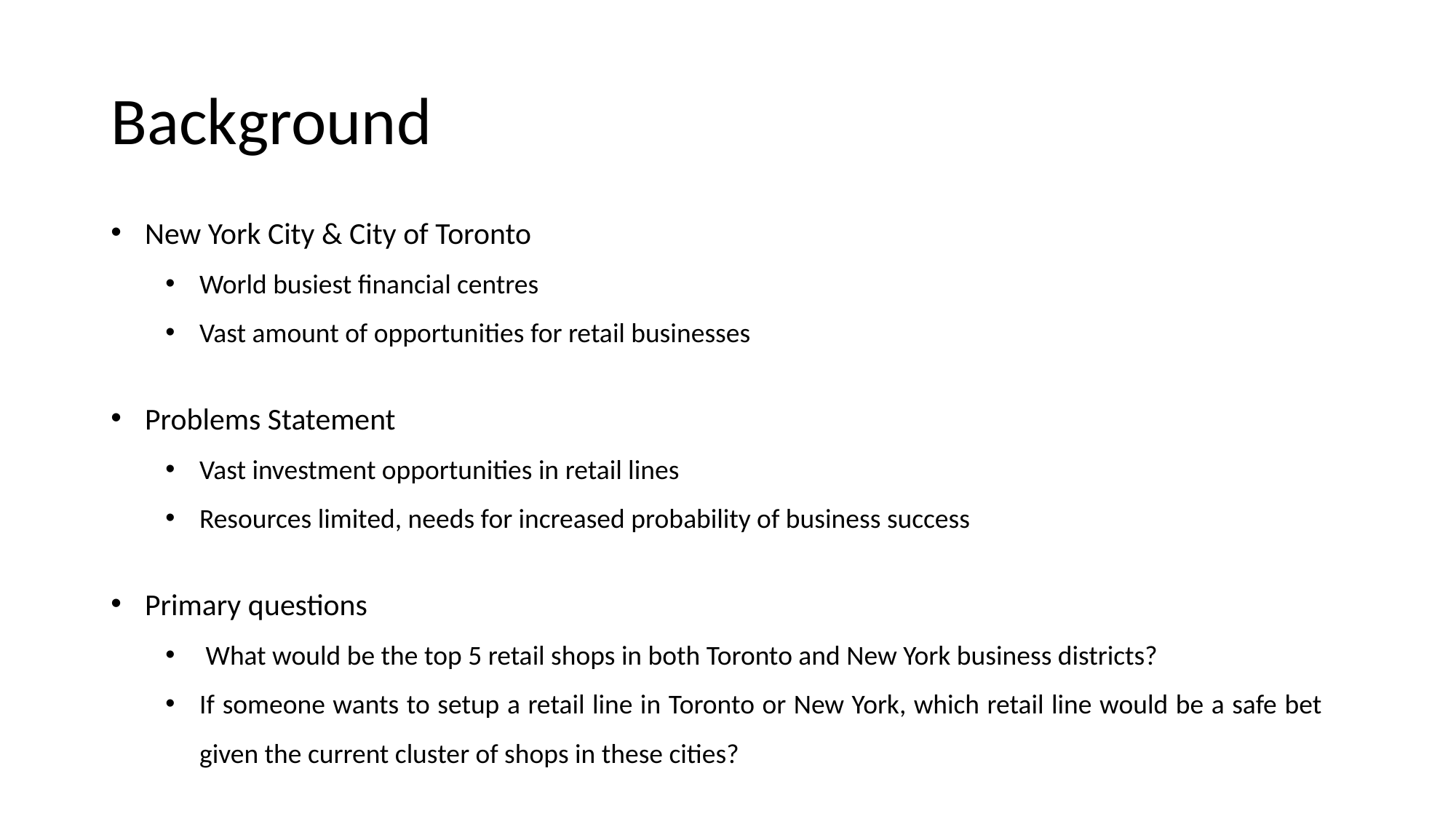

# Background
New York City & City of Toronto
World busiest financial centres
Vast amount of opportunities for retail businesses

Problems Statement
Vast investment opportunities in retail lines
Resources limited, needs for increased probability of business success

Primary questions
 What would be the top 5 retail shops in both Toronto and New York business districts?
If someone wants to setup a retail line in Toronto or New York, which retail line would be a safe bet given the current cluster of shops in these cities?